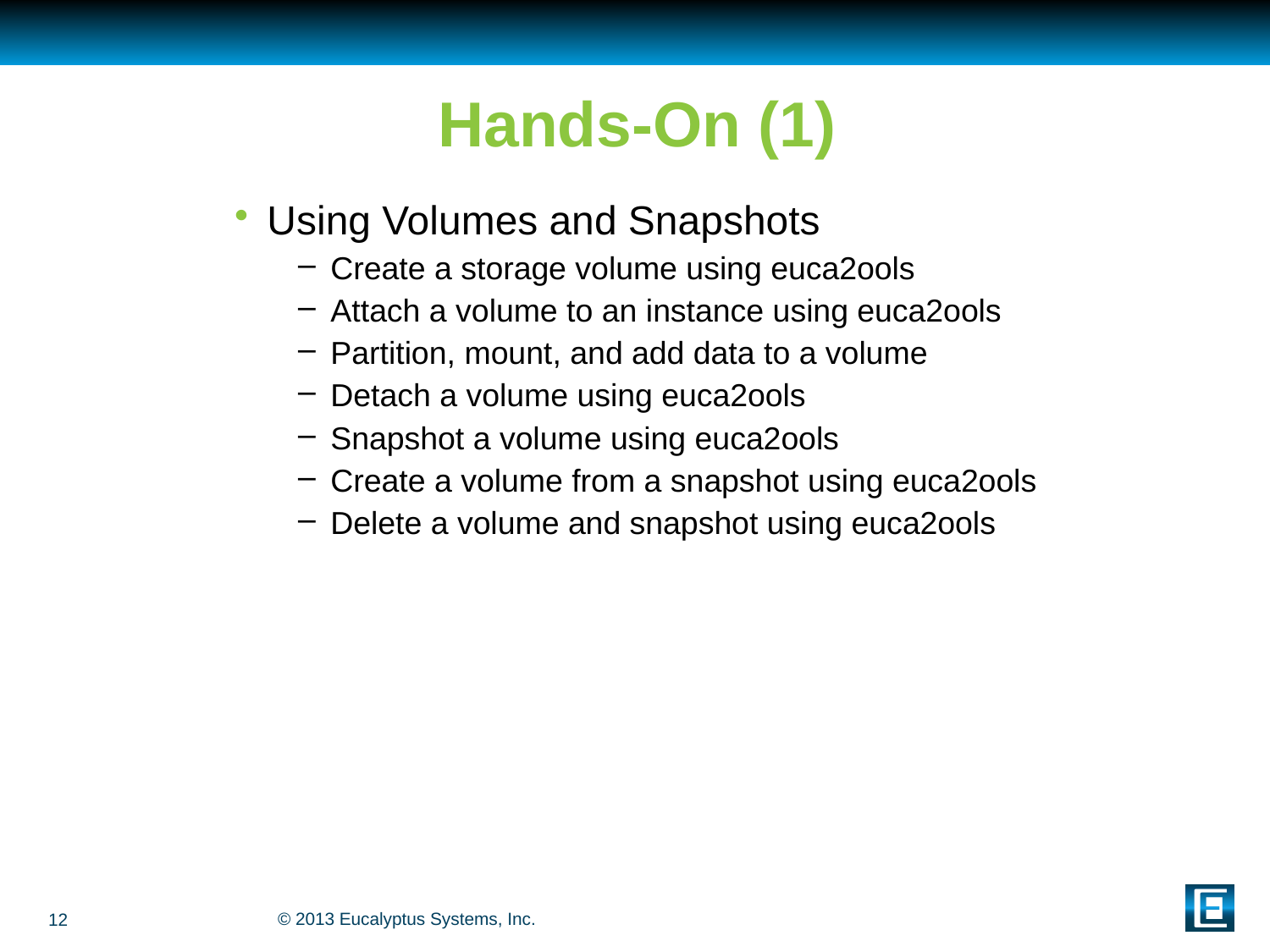

# Hands-On (1)
Using Volumes and Snapshots
Create a storage volume using euca2ools
Attach a volume to an instance using euca2ools
Partition, mount, and add data to a volume
Detach a volume using euca2ools
Snapshot a volume using euca2ools
Create a volume from a snapshot using euca2ools
Delete a volume and snapshot using euca2ools
12